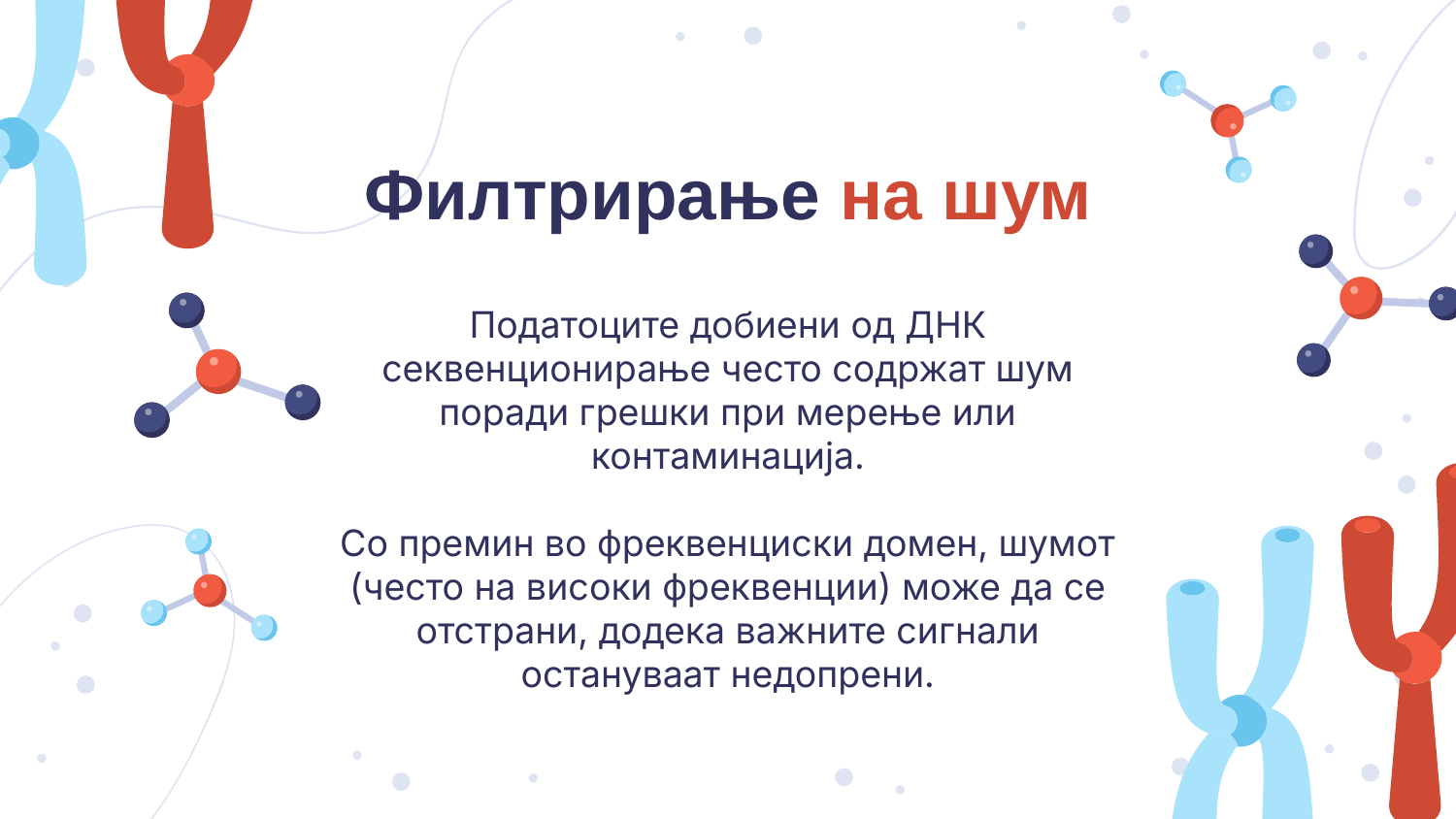

# Филтрирање на шум

Податоците добиени од ДНК секвенционирање често содржат шум поради грешки при мерење или контаминација.

Со премин во фреквенциски домен, шумот (често на високи фреквенции) може да се отстрани, додека важните сигнали остануваат недопрени.